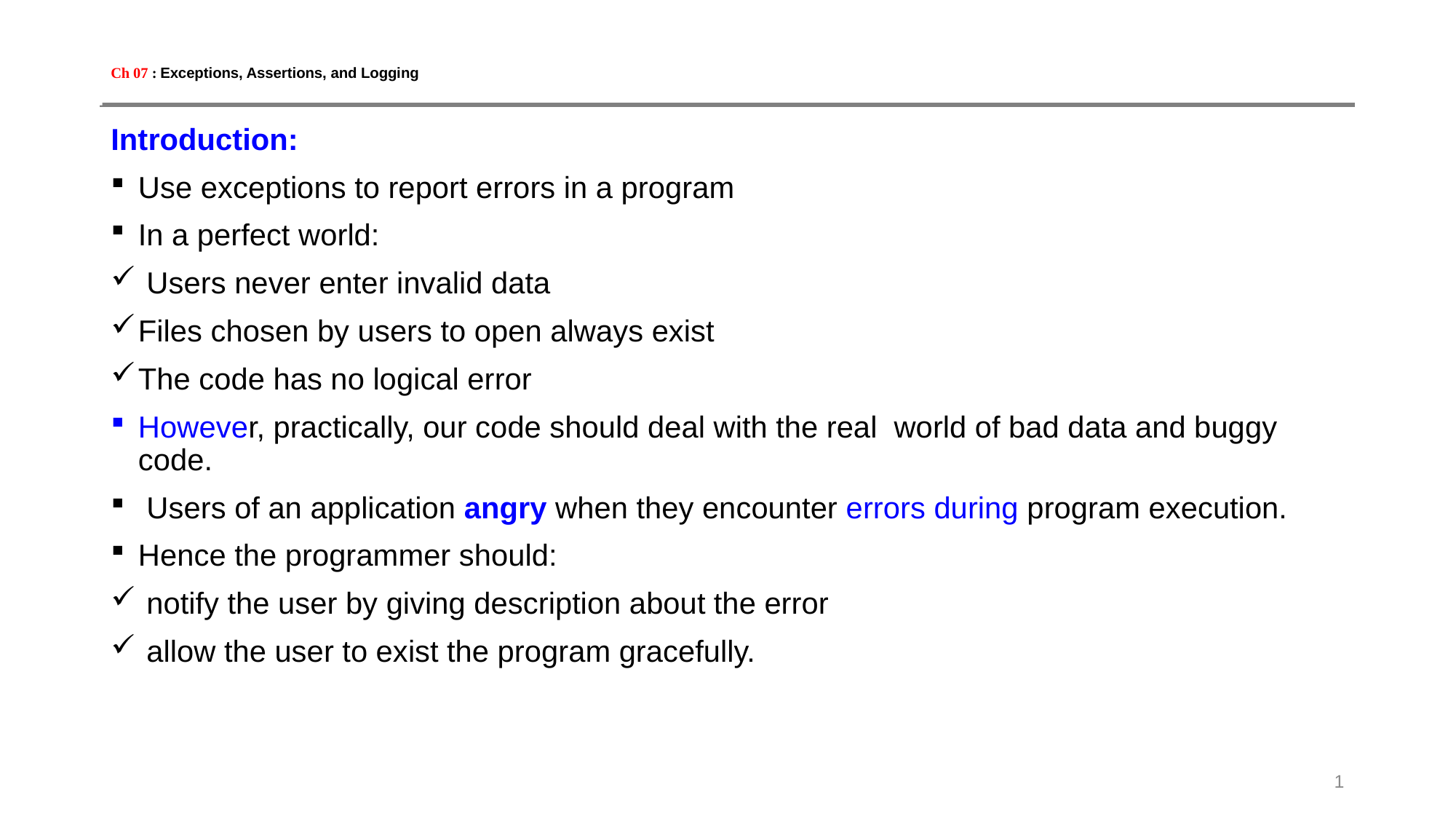

# Ch 07 : Exceptions, Assertions, and Logging
Introduction:
Use exceptions to report errors in a program
In a perfect world:
 Users never enter invalid data
Files chosen by users to open always exist
The code has no logical error
However, practically, our code should deal with the real  world of bad data and buggy code.
 Users of an application angry when they encounter errors during program execution.
Hence the programmer should:
 notify the user by giving description about the error
 allow the user to exist the program gracefully.

1